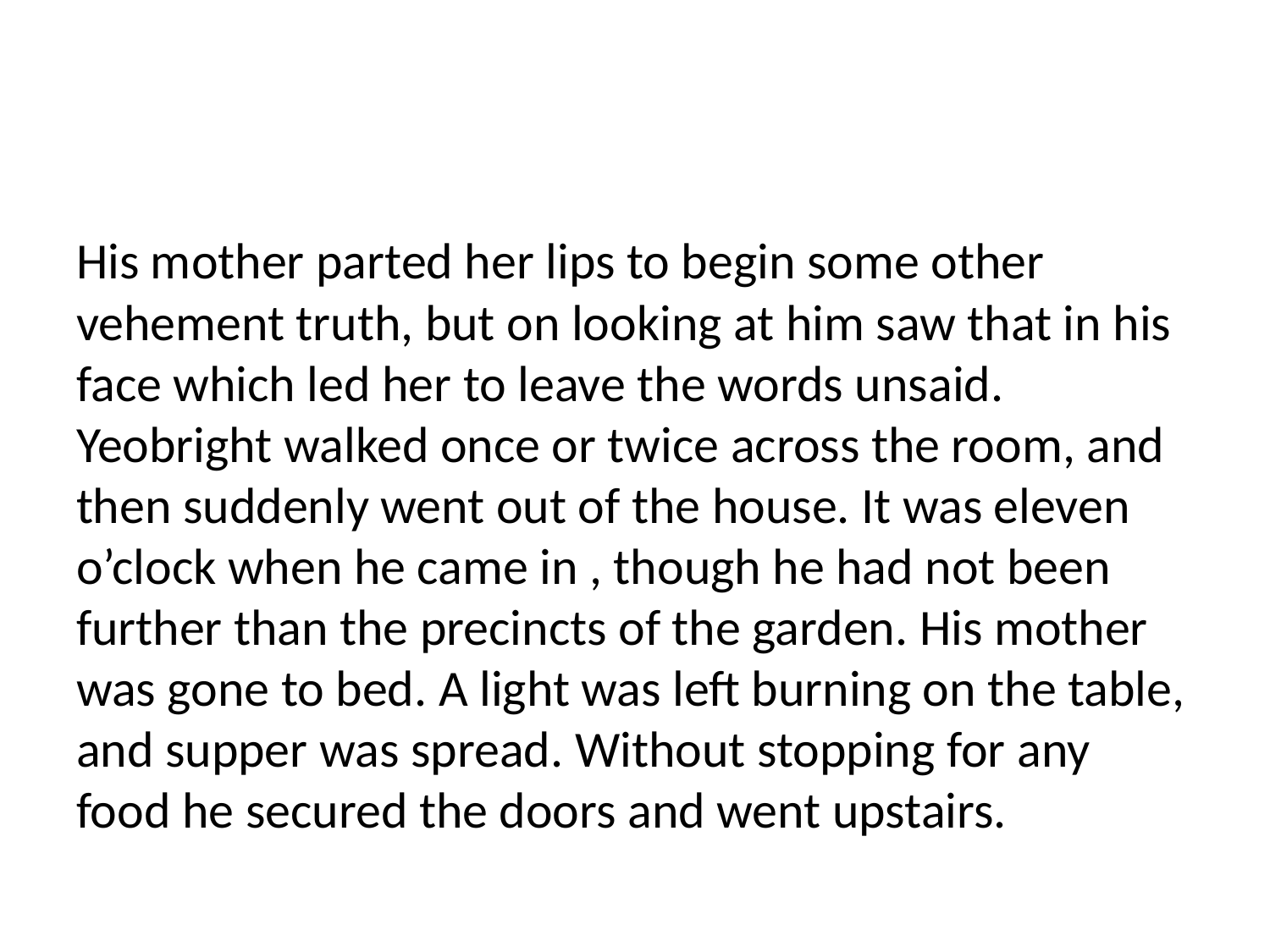

#
His mother parted her lips to begin some other vehement truth, but on looking at him saw that in his face which led her to leave the words unsaid. Yeobright walked once or twice across the room, and then suddenly went out of the house. It was eleven o’clock when he came in , though he had not been further than the precincts of the garden. His mother was gone to bed. A light was left burning on the table, and supper was spread. Without stopping for any food he secured the doors and went upstairs.